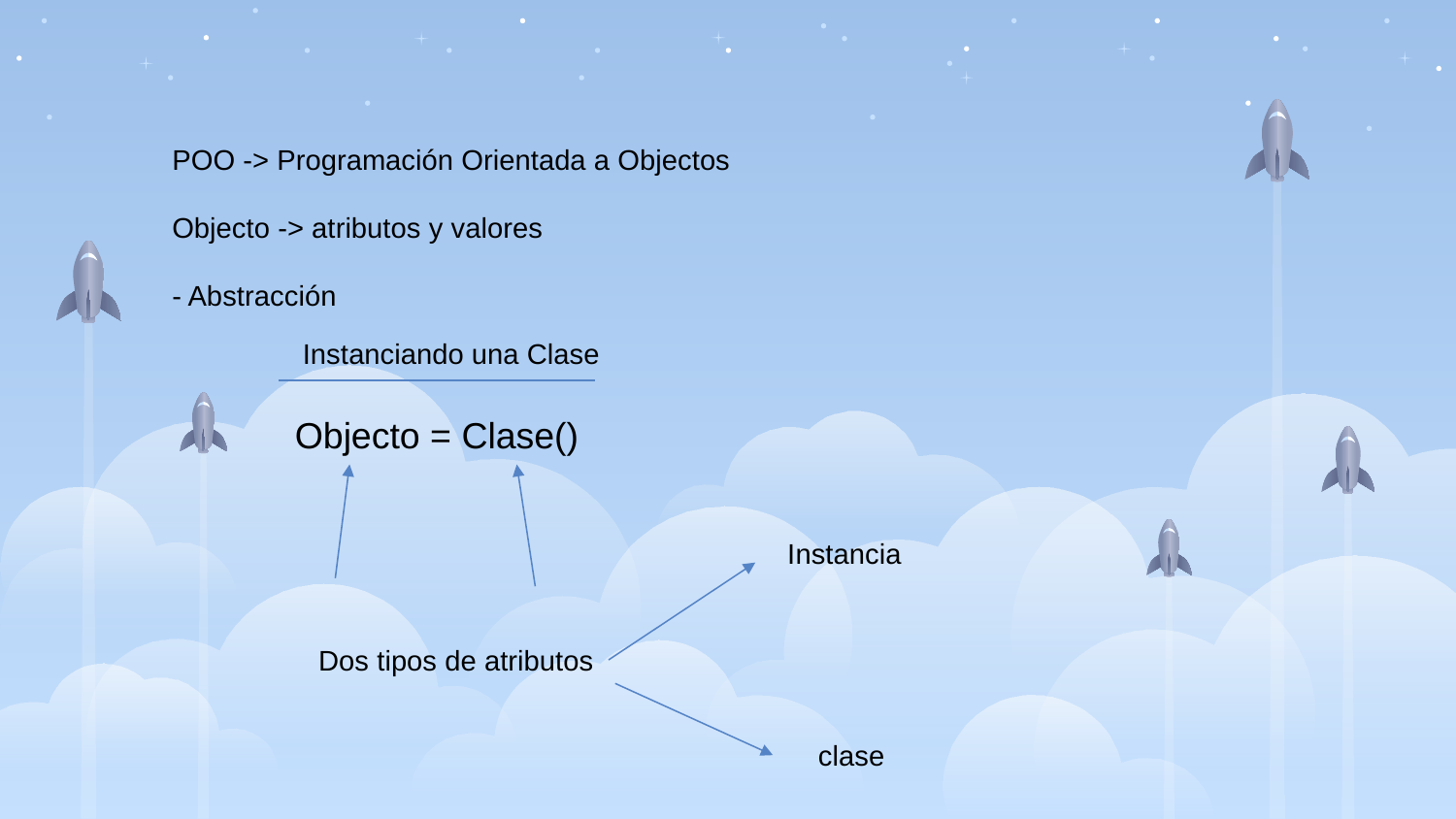

POO -> Programación Orientada a Objectos

Objecto -> atributos y valores

- Abstracción
Instanciando una Clase
Objecto = Clase()
Instancia
Dos tipos de atributos
clase